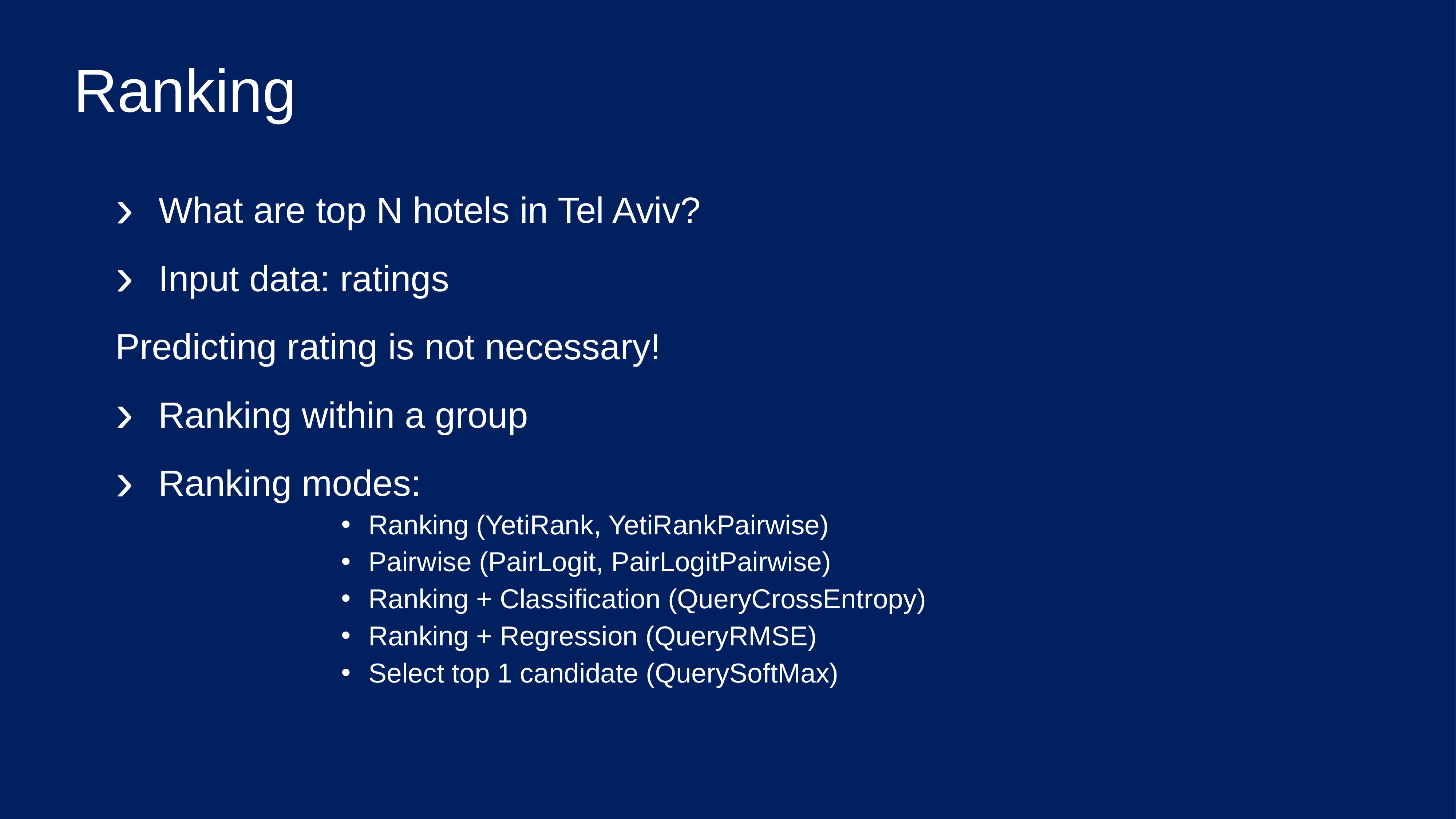

# Ranking
What are top N hotels in Tel Aviv?
Input data: ratings
Predicting rating is not necessary!
Ranking within a group
Ranking modes:
Ranking (YetiRank, YetiRankPairwise)
Pairwise (PairLogit, PairLogitPairwise)
Ranking + Classification (QueryCrossEntropy)
Ranking + Regression (QueryRMSE)
Select top 1 candidate (QuerySoftMax)